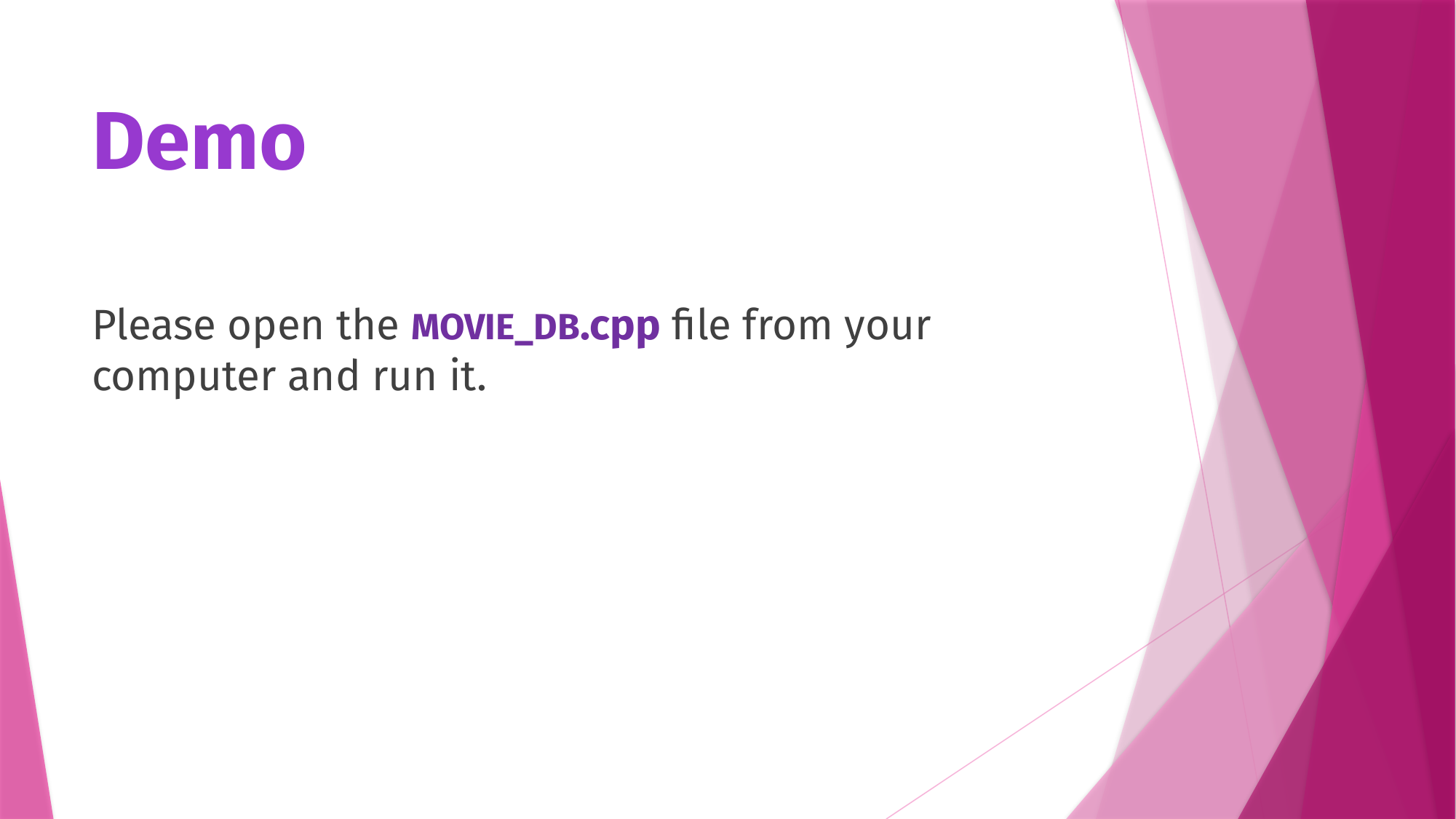

# Demo
Please open the MOVIE_DB.cpp file from your computer and run it.